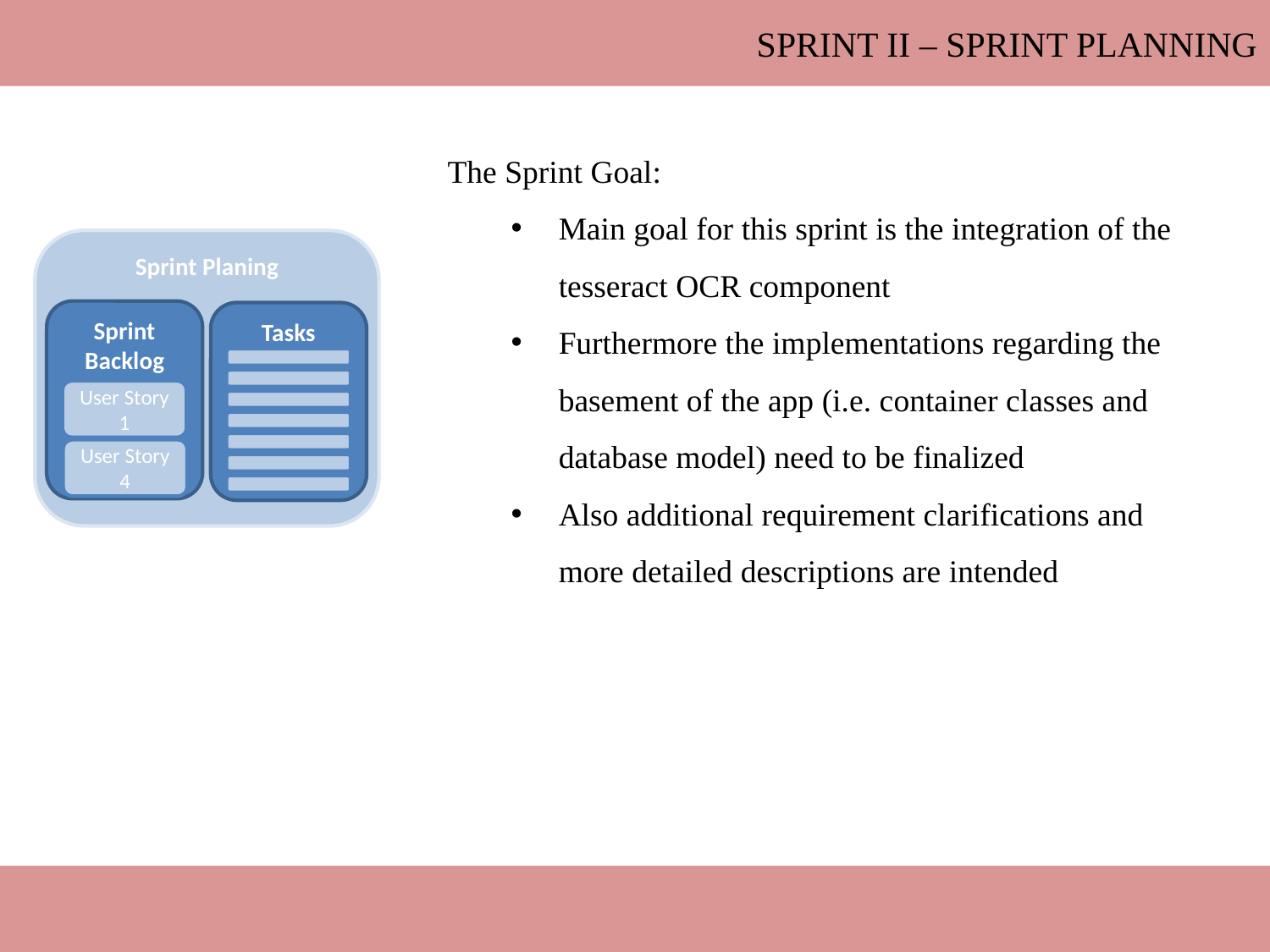

Sprint II – Sprint Planning
The Sprint Goal:
Main goal for this sprint is the integration of the tesseract OCR component
Furthermore the implementations regarding the basement of the app (i.e. container classes and database model) need to be finalized
Also additional requirement clarifications and more detailed descriptions are intended

Sprint Planing
Sprint Backlog
User Story 1
User Story 4
Tasks